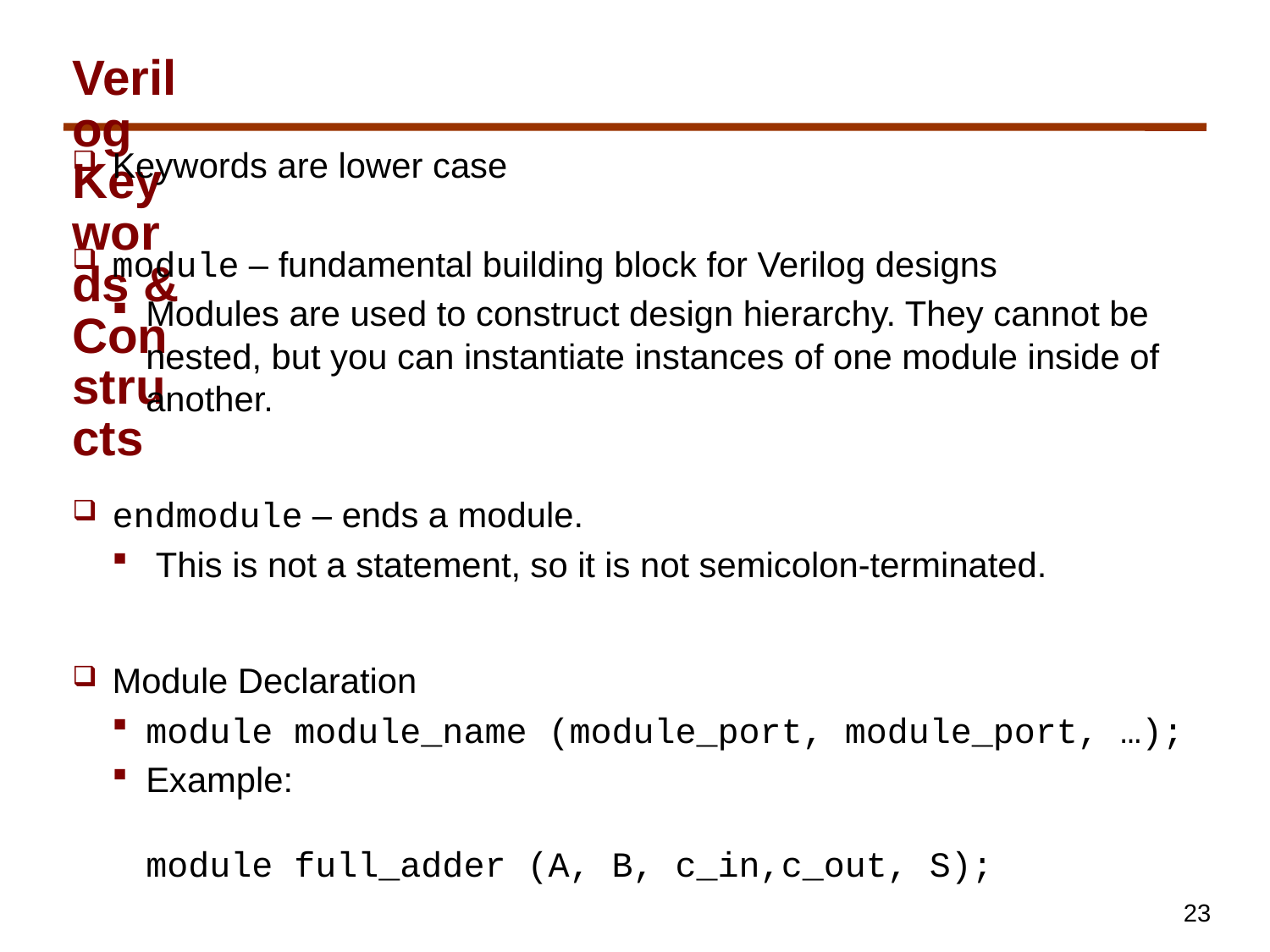

# Verilog Keywords & Constructs
Keywords are lower case

module – fundamental building block for Verilog designs
Modules are used to construct design hierarchy. They cannot be nested, but you can instantiate instances of one module inside of another.

endmodule – ends a module.
 This is not a statement, so it is not semicolon-terminated.

Module Declaration
module module_name (module_port, module_port, …);
Example:
module full_adder (A, B, c_in,c_out, S);